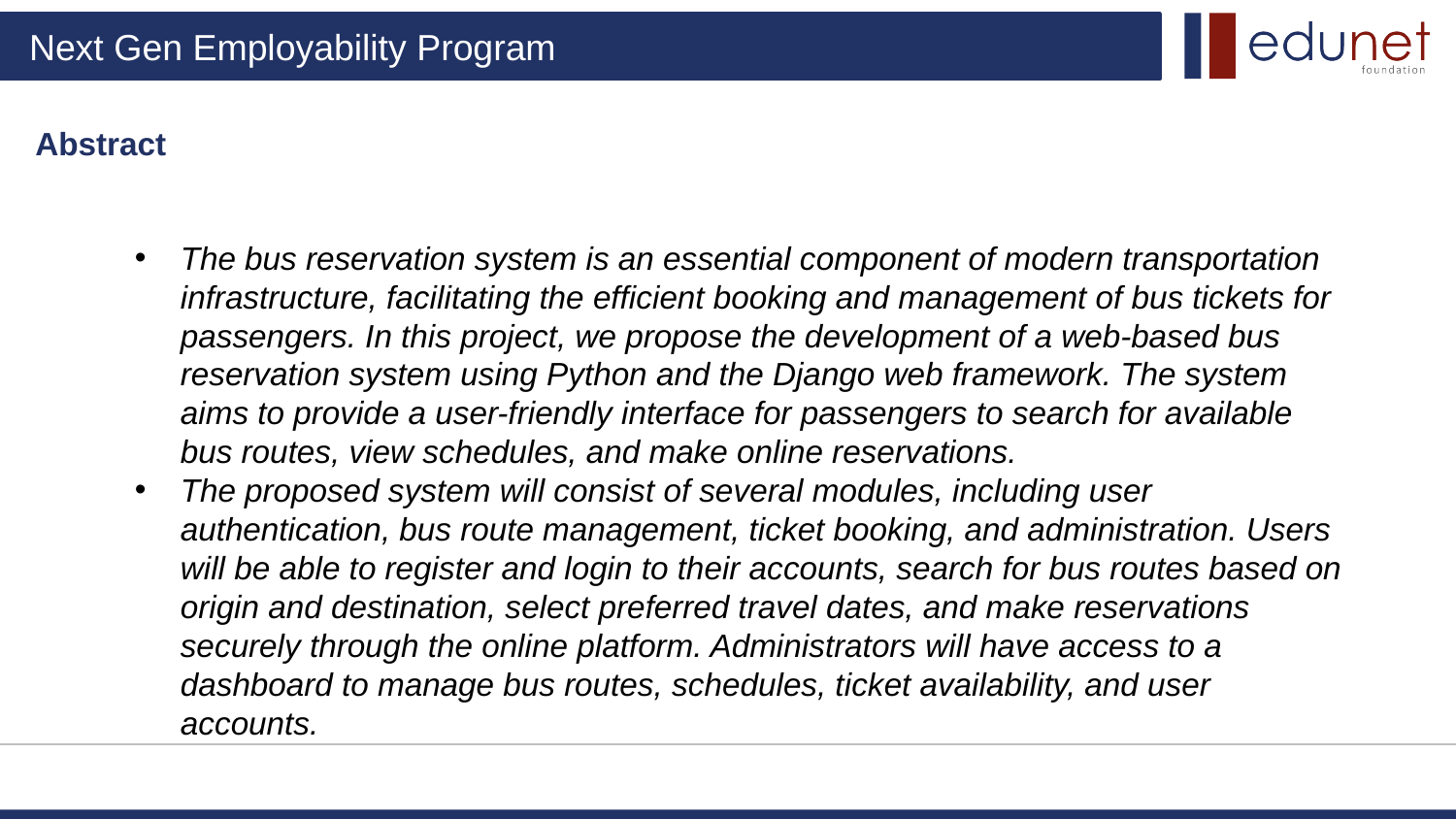

Abstract
The bus reservation system is an essential component of modern transportation infrastructure, facilitating the efficient booking and management of bus tickets for passengers. In this project, we propose the development of a web-based bus reservation system using Python and the Django web framework. The system aims to provide a user-friendly interface for passengers to search for available bus routes, view schedules, and make online reservations.
The proposed system will consist of several modules, including user authentication, bus route management, ticket booking, and administration. Users will be able to register and login to their accounts, search for bus routes based on origin and destination, select preferred travel dates, and make reservations securely through the online platform. Administrators will have access to a dashboard to manage bus routes, schedules, ticket availability, and user accounts.